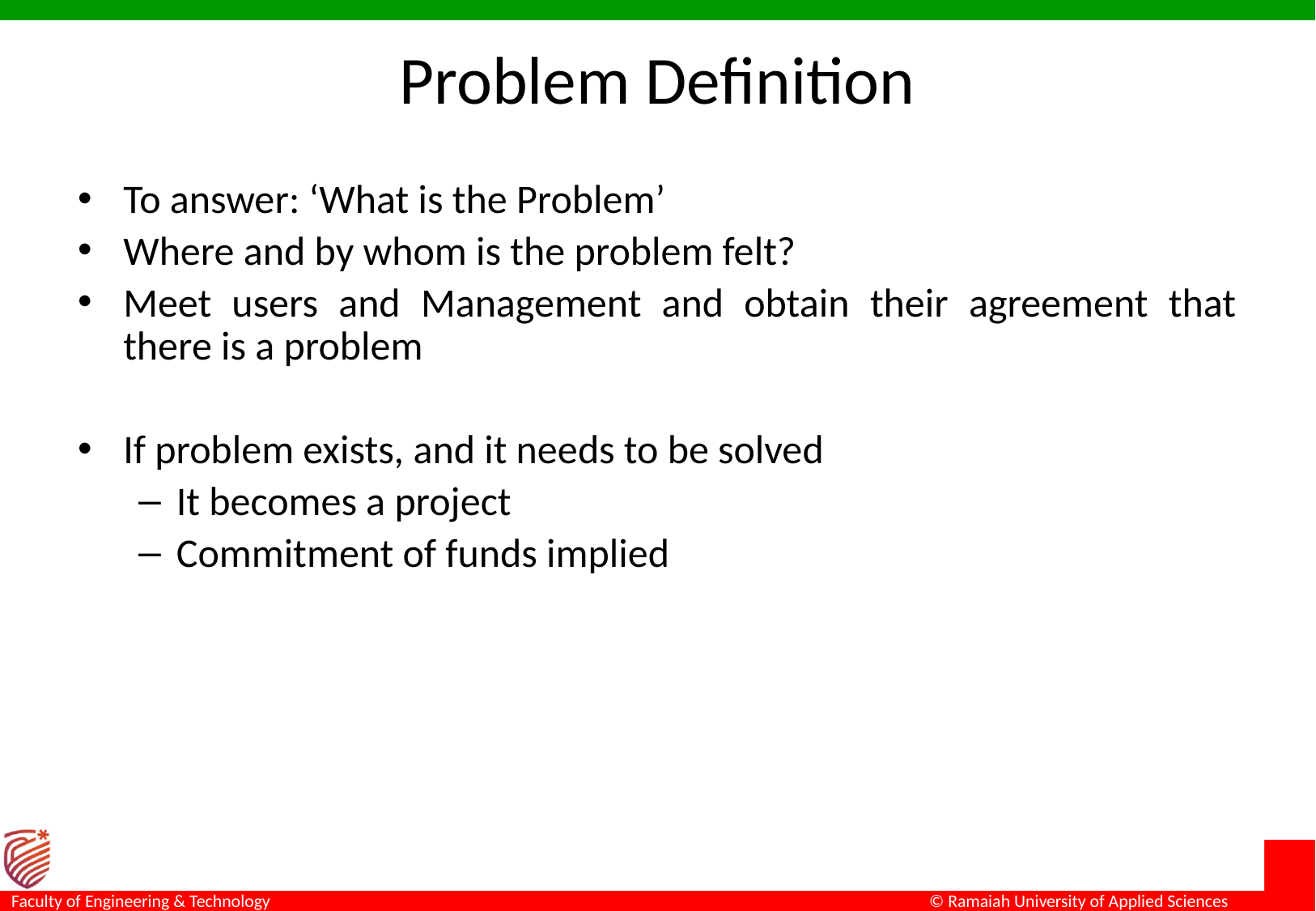

# Problem Definition
To answer: ‘What is the Problem’
Where and by whom is the problem felt?
Meet users and Management and obtain their agreement that there is a problem

If problem exists, and it needs to be solved
It becomes a project
Commitment of funds implied